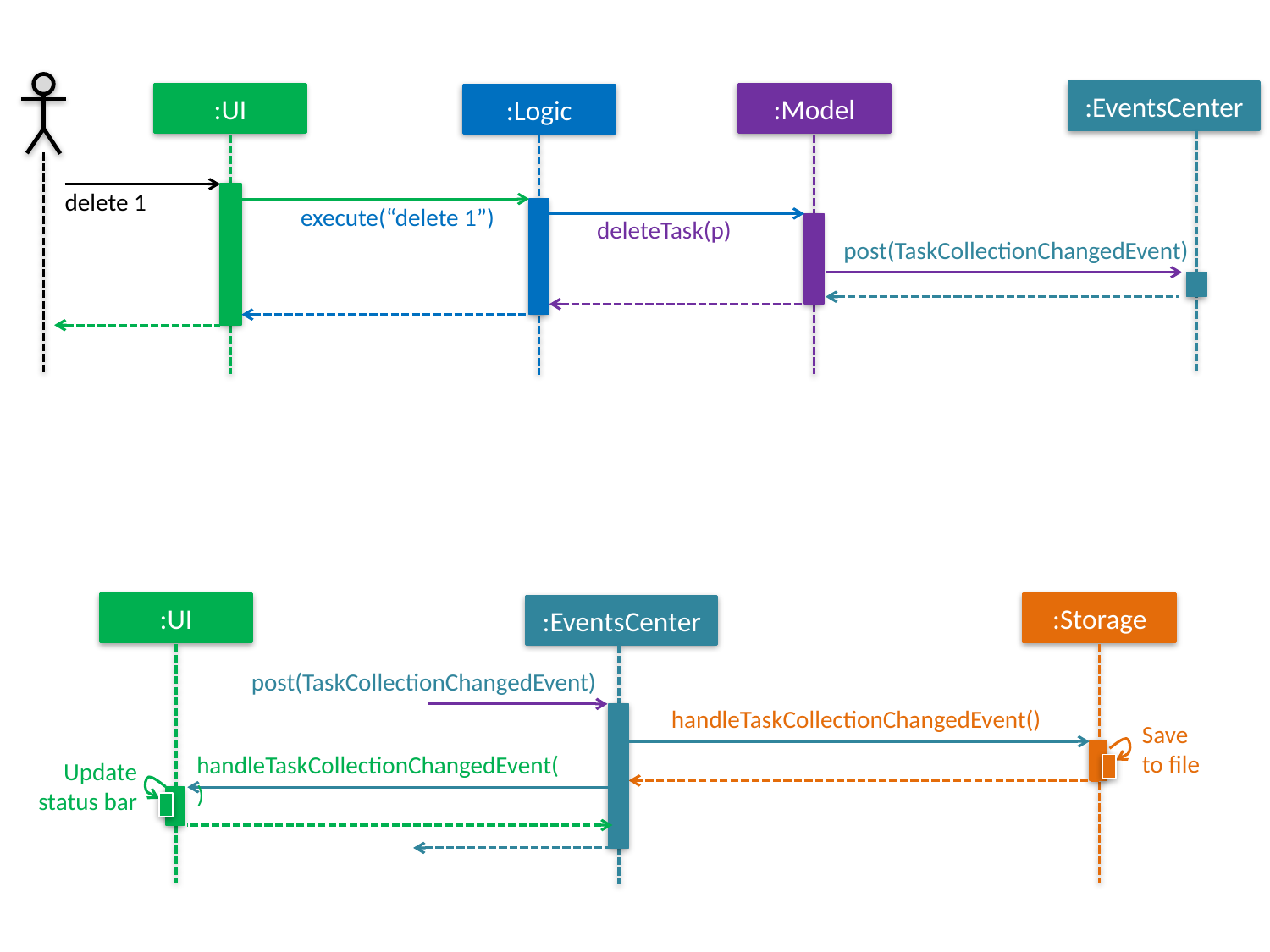

:EventsCenter
:UI
:Model
:Logic

delete 1

execute(“delete 1”)

deleteTask(p)
post(TaskCollectionChangedEvent)

:UI
:Storage
:EventsCenter
post(TaskCollectionChangedEvent)
handleTaskCollectionChangedEvent()

Save
to file

handleTaskCollectionChangedEvent()
Update status bar